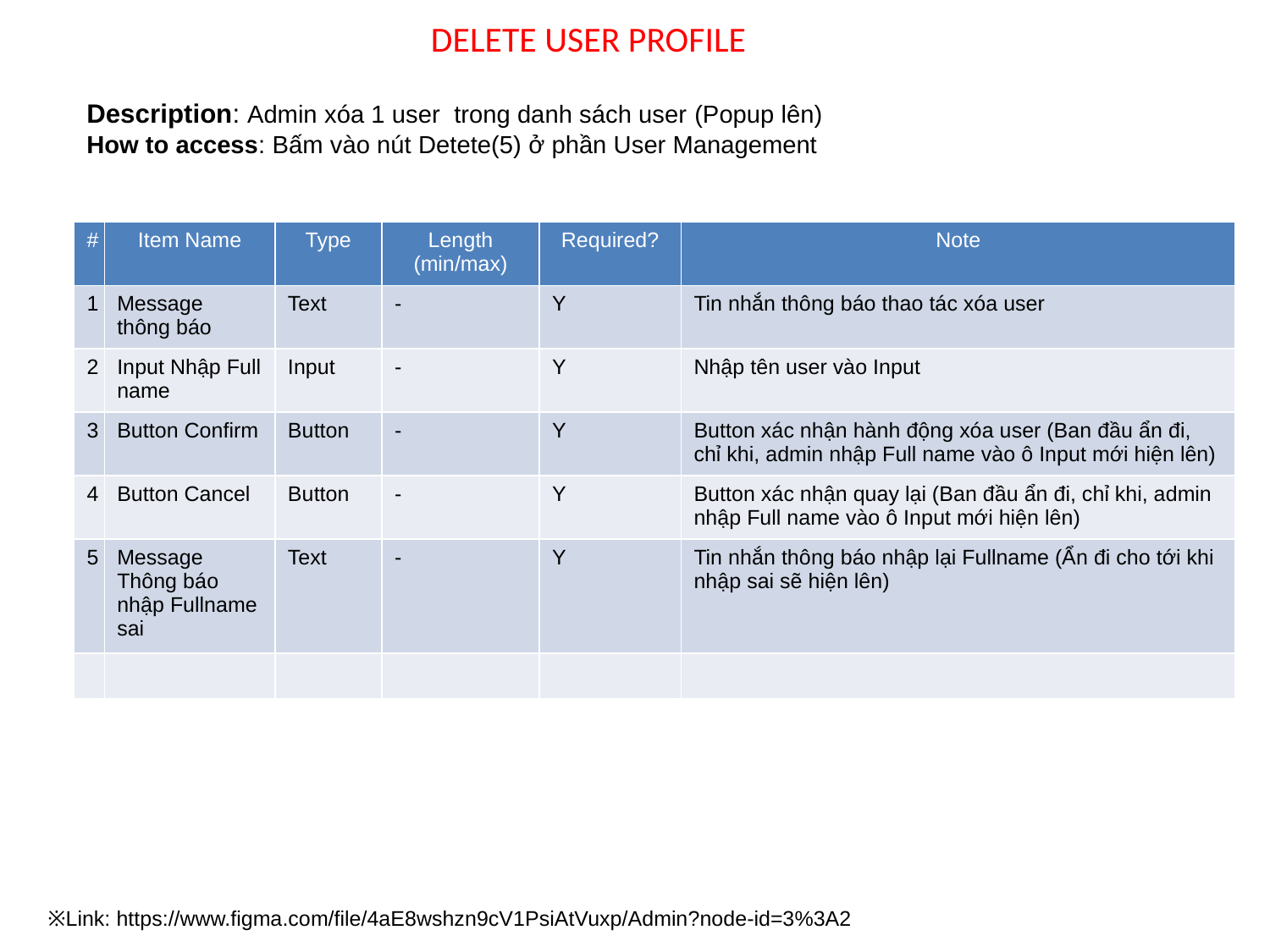

DELETE USER PROFILE
Description: Admin xóa 1 user  trong danh sách user (Popup lên)
How to access: Bấm vào nút Detete(5) ở phần User Management

| # | Item Name | Type | Length (min/max) | Required? | Note |
| --- | --- | --- | --- | --- | --- |
| 1 | Message thông báo | Text | - | Y | Tin nhắn thông báo thao tác xóa user |
| 2 | Input Nhập Full name | Input | - | Y | Nhập tên user vào Input |
| 3 | Button Confirm | Button | - | Y | Button xác nhận hành động xóa user (Ban đầu ẩn đi, chỉ khi, admin nhập Full name vào ô Input mới hiện lên) |
| 4 | Button Cancel | Button | - | Y | Button xác nhận quay lại (Ban đầu ẩn đi, chỉ khi, admin nhập Full name vào ô Input mới hiện lên) |
| 5 | Message Thông báo nhập Fullname sai | Text | - | Y | Tin nhắn thông báo nhập lại Fullname (Ẩn đi cho tới khi nhập sai sẽ hiện lên) |
|  |  |  |  |  |  |
※Link: https://www.figma.com/file/4aE8wshzn9cV1PsiAtVuxp/Admin?node-id=3%3A2